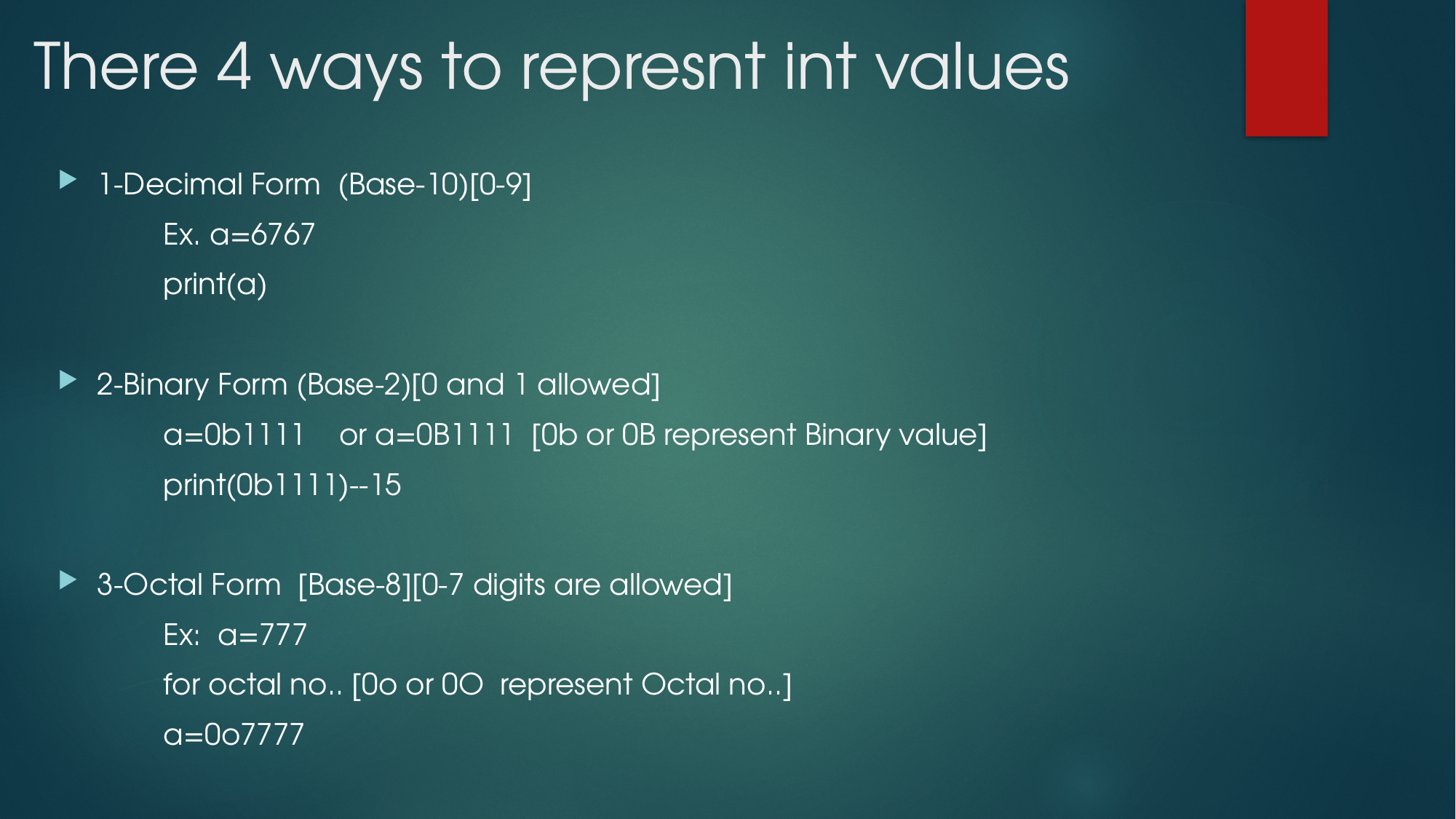

# There 4 ways to represnt int values

1-Decimal Form  (Base-10)[0-9]
	Ex. a=6767
	print(a)

2-Binary Form (Base-2)[0 and 1 allowed]
	a=0b1111    or a=0B1111  [0b or 0B represent Binary value]
	print(0b1111)--15

3-Octal Form  [Base-8][0-7 digits are allowed]
	Ex:  a=777
	for octal no.. [0o or 0O  represent Octal no..]
	a=0o7777